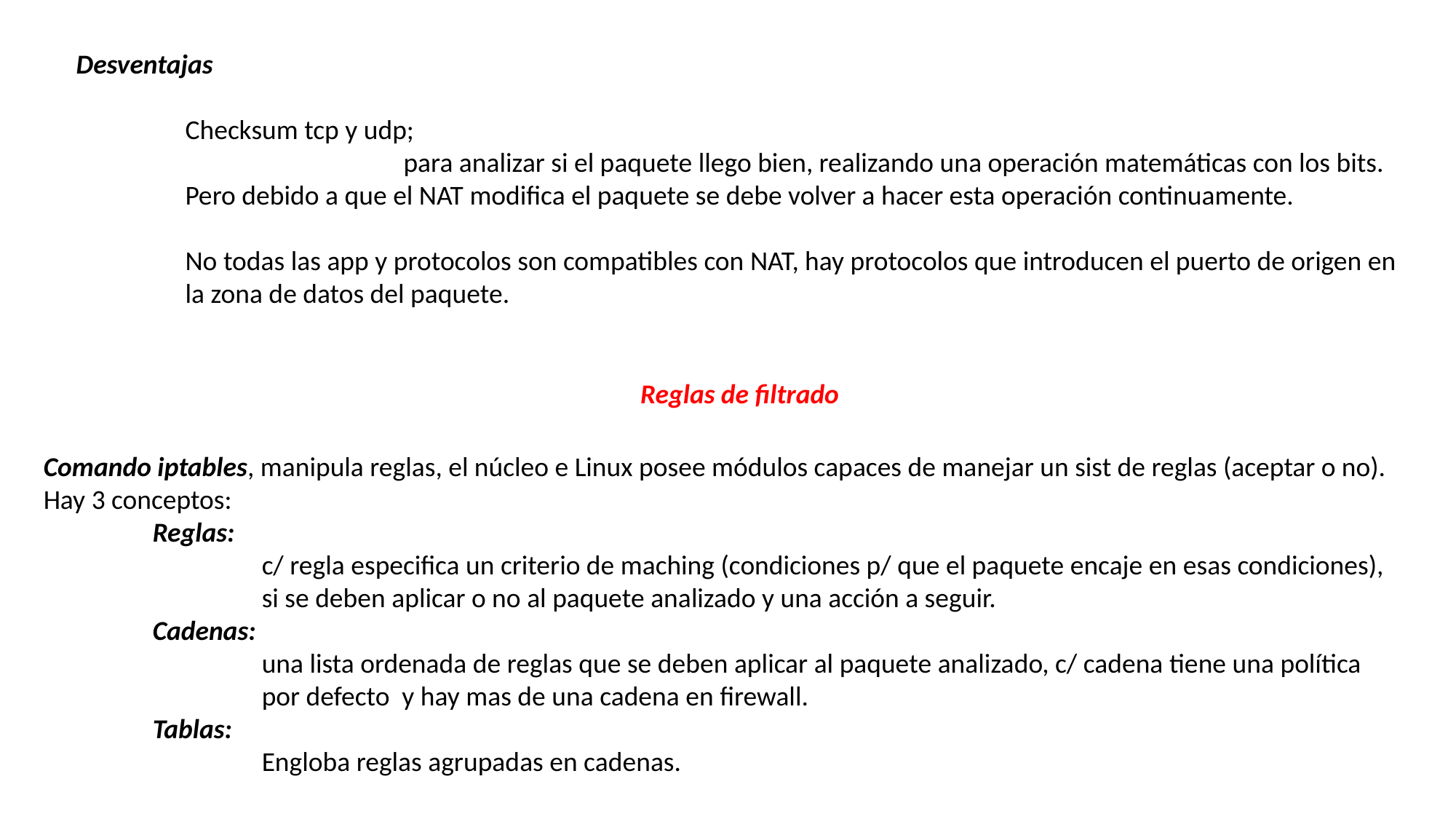

Desventajas

	Checksum tcp y udp;
			para analizar si el paquete llego bien, realizando una operación matemáticas con los bits.
	Pero debido a que el NAT modifica el paquete se debe volver a hacer esta operación continuamente.

	No todas las app y protocolos son compatibles con NAT, hay protocolos que introducen el puerto de origen en
	la zona de datos del paquete.
Reglas de filtrado
Comando iptables, manipula reglas, el núcleo e Linux posee módulos capaces de manejar un sist de reglas (aceptar o no).
Hay 3 conceptos:
	Reglas:
		c/ regla especifica un criterio de maching (condiciones p/ que el paquete encaje en esas condiciones),
		si se deben aplicar o no al paquete analizado y una acción a seguir.
	Cadenas:
		una lista ordenada de reglas que se deben aplicar al paquete analizado, c/ cadena tiene una política
		por defecto  y hay mas de una cadena en firewall.
	Tablas:
		Engloba reglas agrupadas en cadenas.